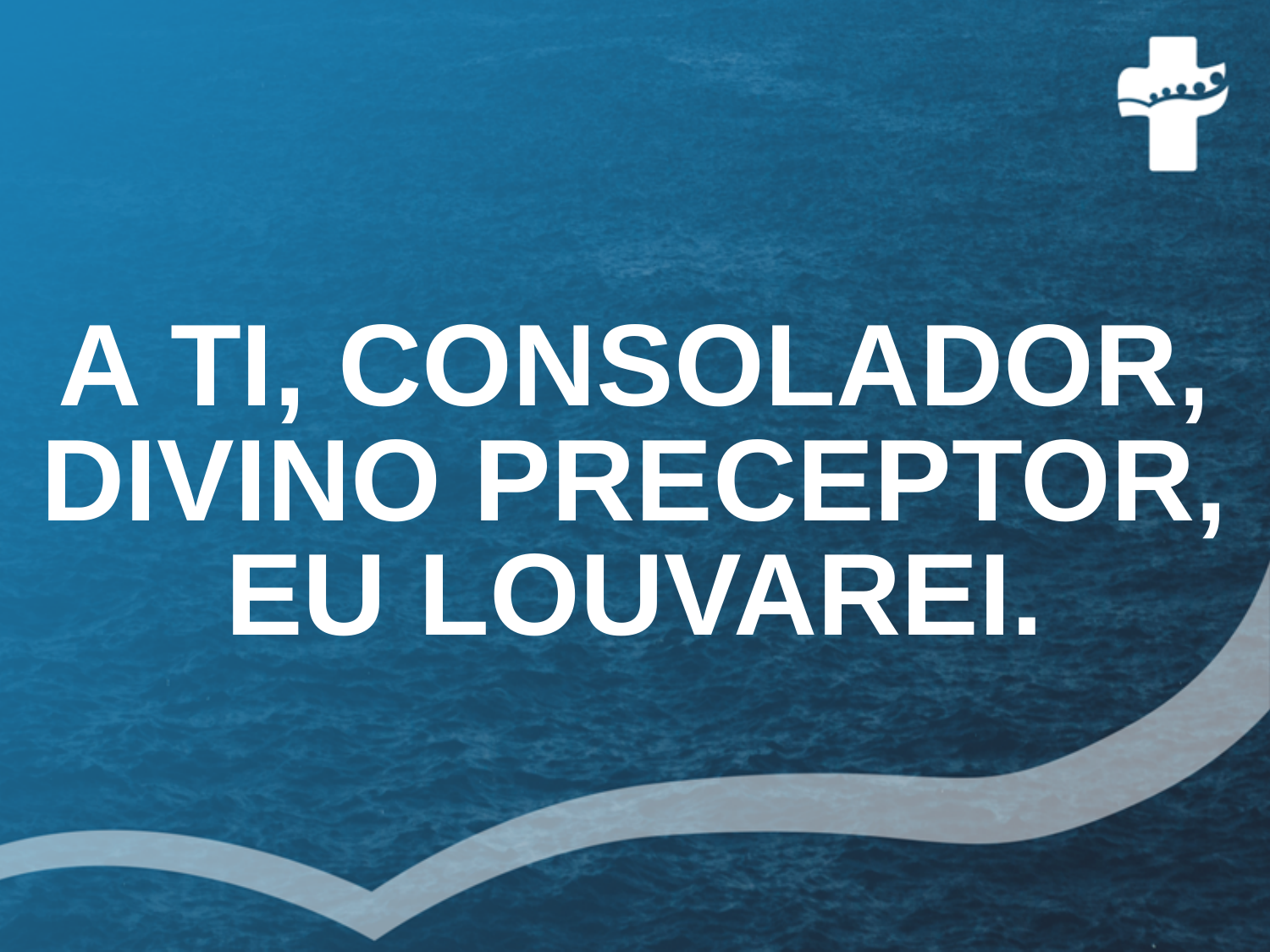

# A TI, CONSOLADOR, DIVINO PRECEPTOR, EU LOUVAREI.